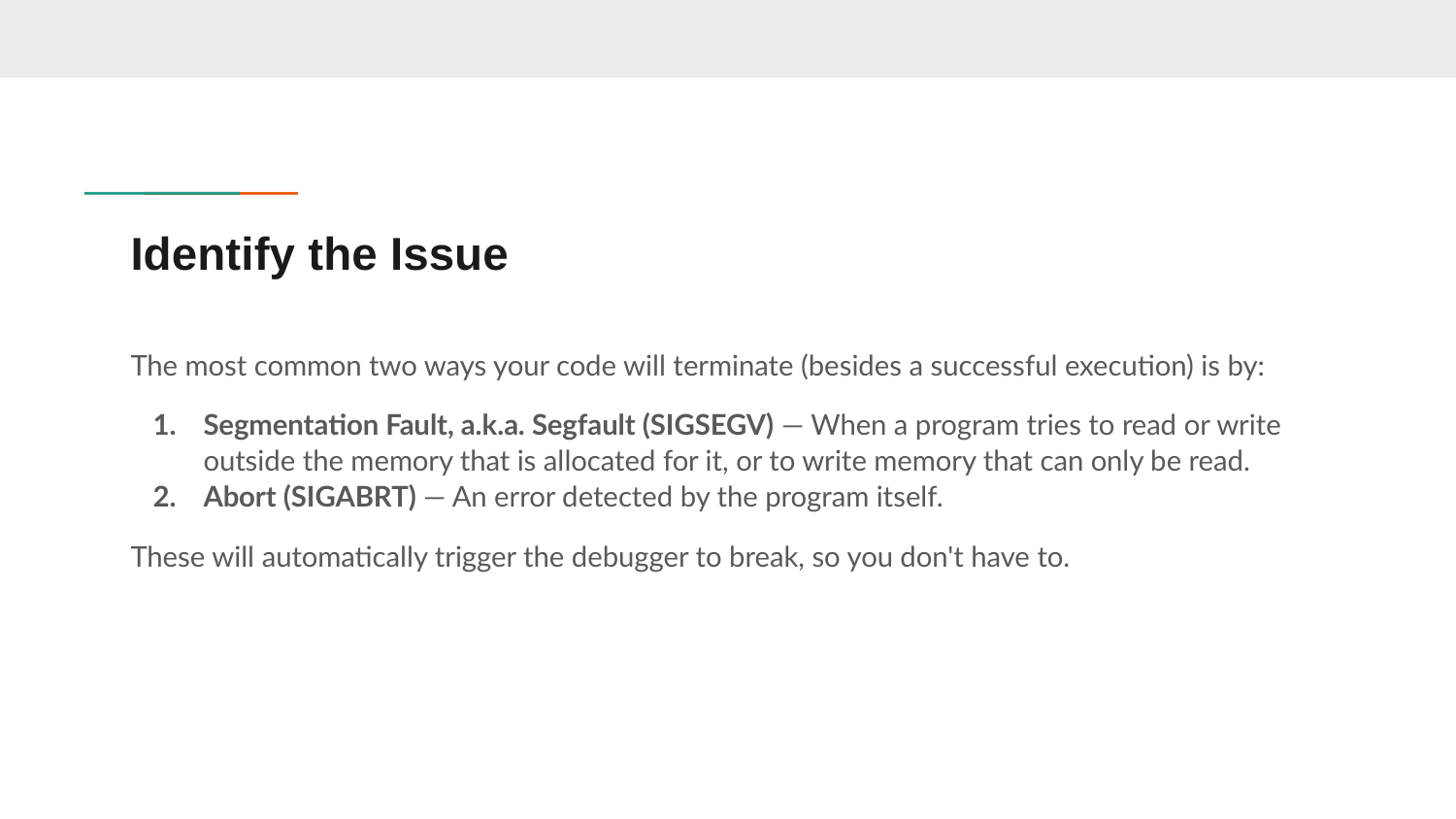

# Identify the Issue
The most common two ways your code will terminate (besides a successful execution) is by:
Segmentation Fault, a.k.a. Segfault (SIGSEGV) — When a program tries to read or write outside the memory that is allocated for it, or to write memory that can only be read.
Abort (SIGABRT) — An error detected by the program itself.
These will automatically trigger the debugger to break, so you don't have to.